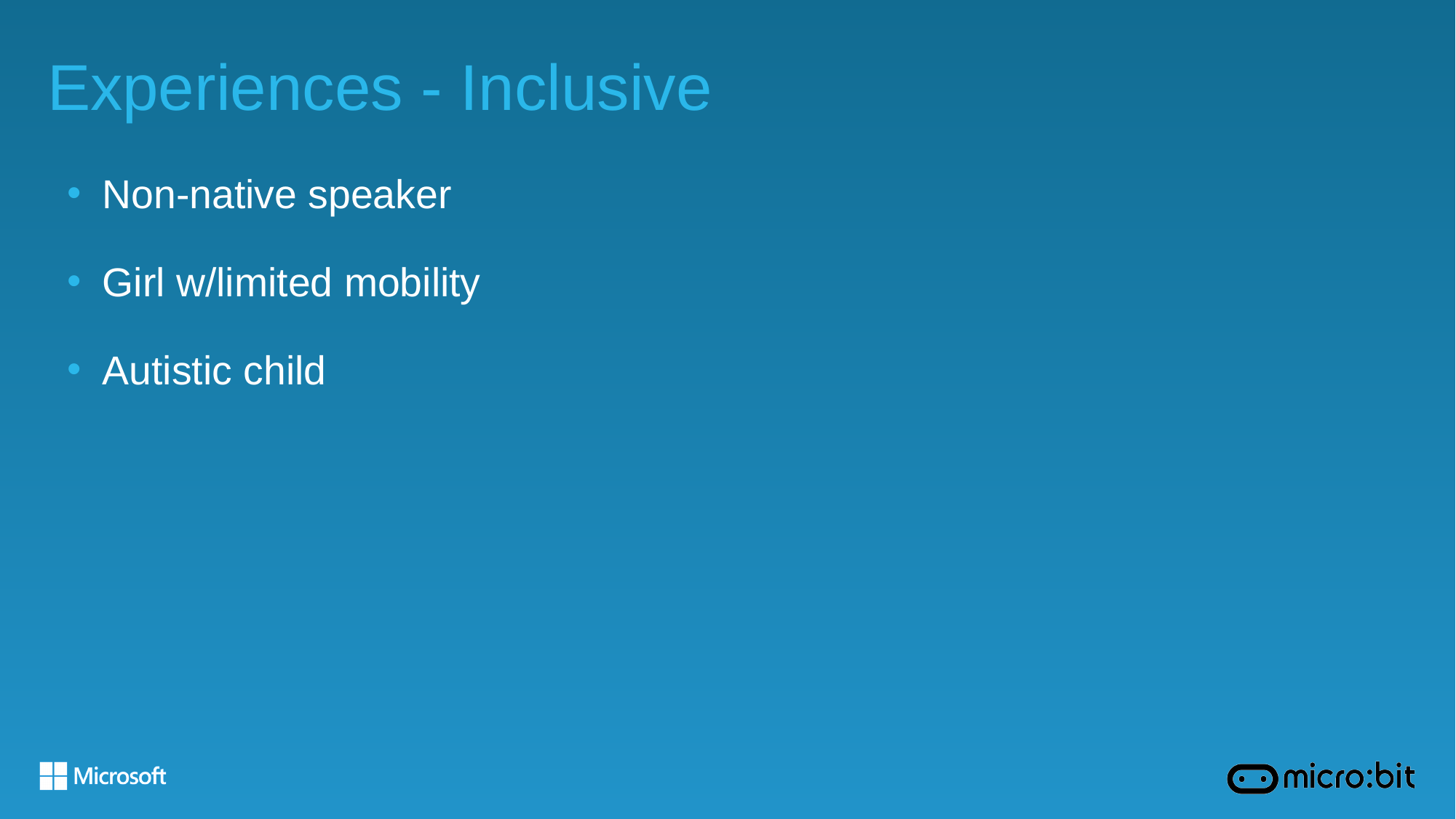

# Experiences - Inclusive
Non-native speaker
Girl w/limited mobility
Autistic child